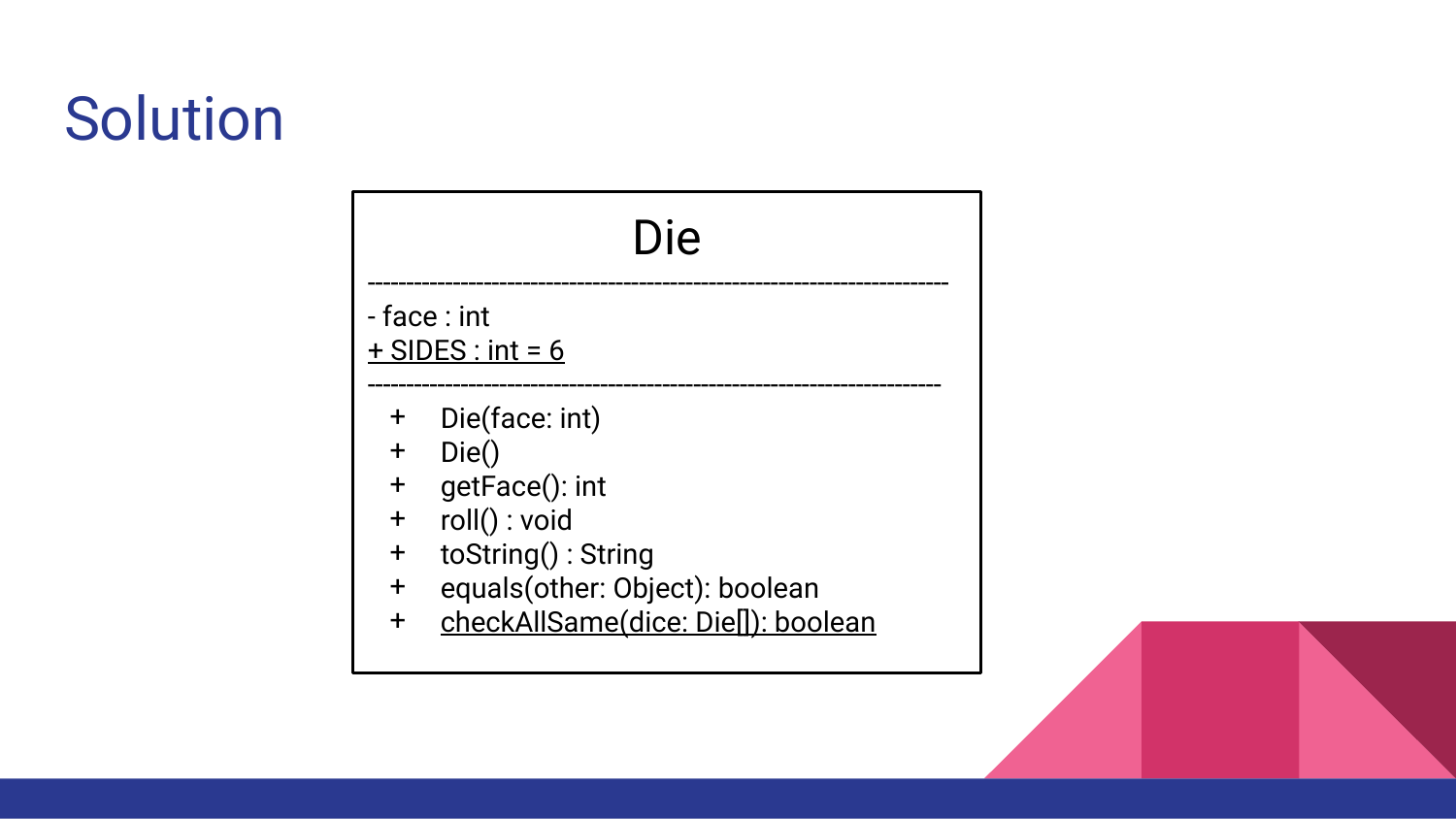

# Solution
Die
---------------------------------------------------------------------------
- face : int
+ SIDES : int = 6
--------------------------------------------------------------------------
Die(face: int)
Die()
getFace(): int
roll() : void
toString() : String
equals(other: Object): boolean
checkAllSame(dice: Die[]): boolean